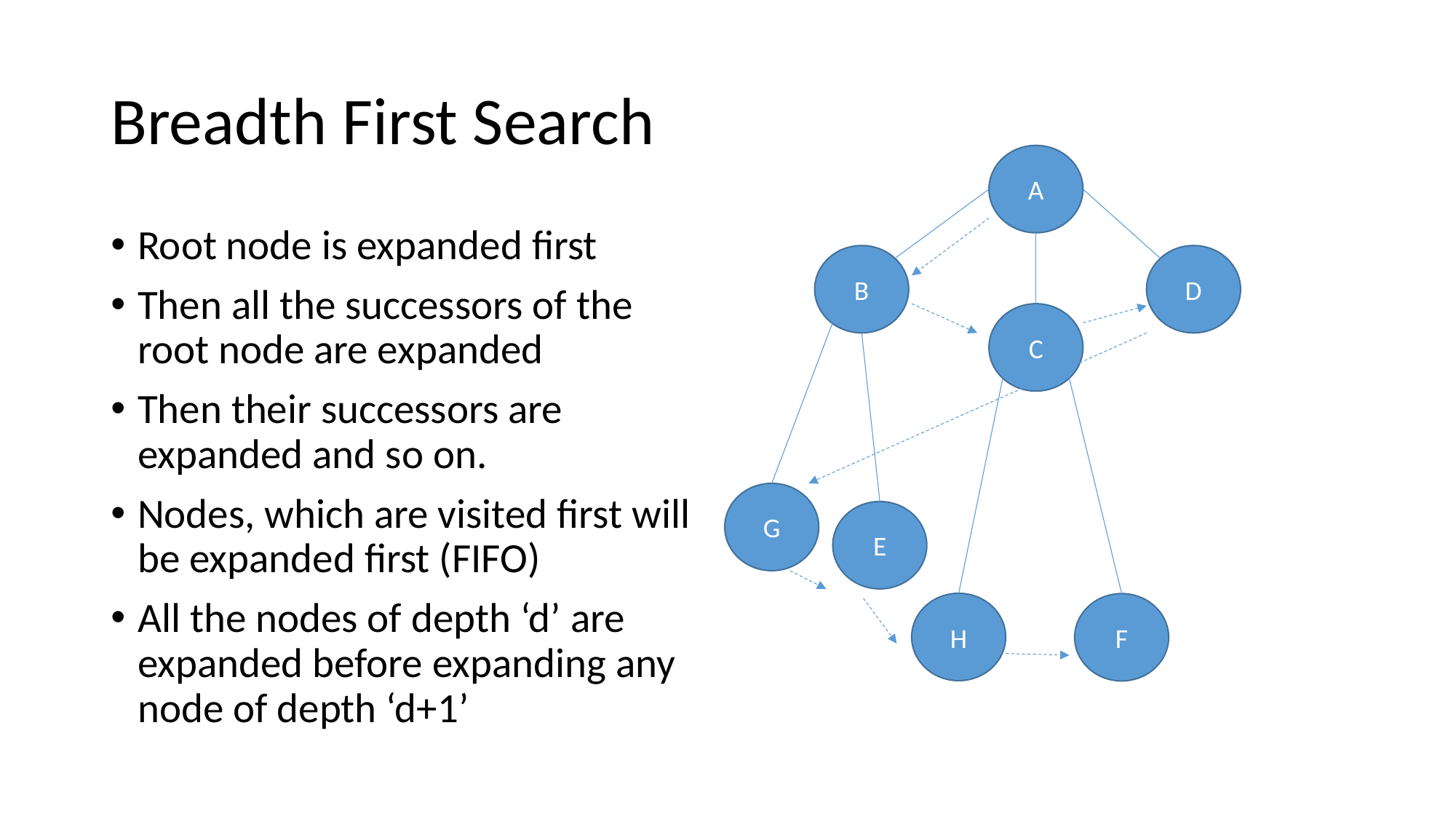

# Breadth First Search
A
B
D
C
G
E
H
F
Root node is expanded first
Then all the successors of the root node are expanded
Then their successors are expanded and so on.
Nodes, which are visited first will be expanded first (FIFO)
All the nodes of depth ‘d’ are expanded before expanding any node of depth ‘d+1’